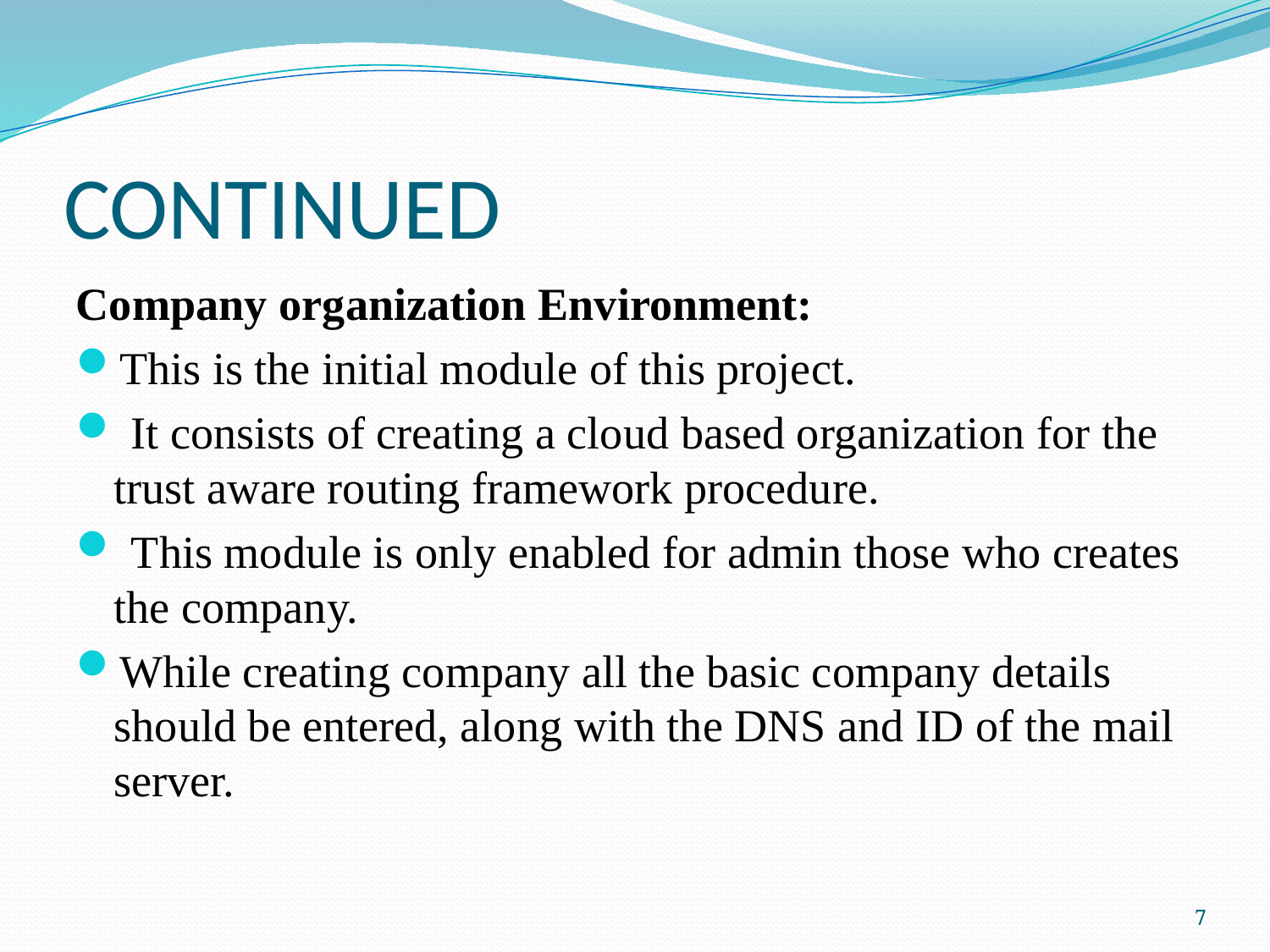

# CONTINUED
Company organization Environment:
This is the initial module of this project.
 It consists of creating a cloud based organization for the trust aware routing framework procedure.
 This module is only enabled for admin those who creates the company.
While creating company all the basic company details should be entered, along with the DNS and ID of the mail server.

7